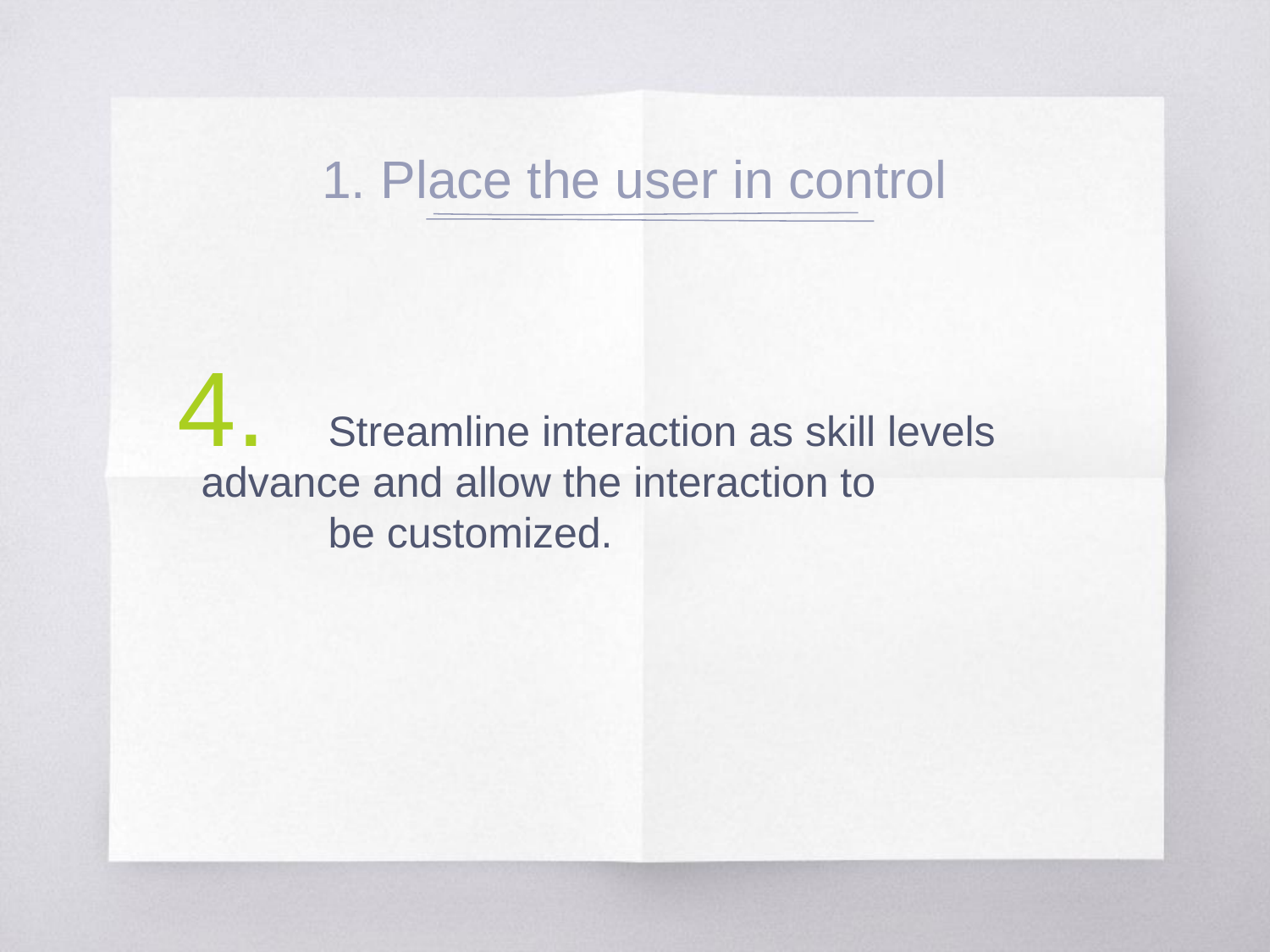

1. Place the user in control
 	Streamline interaction as skill levels 	advance and allow the interaction to
	be customized.

4.